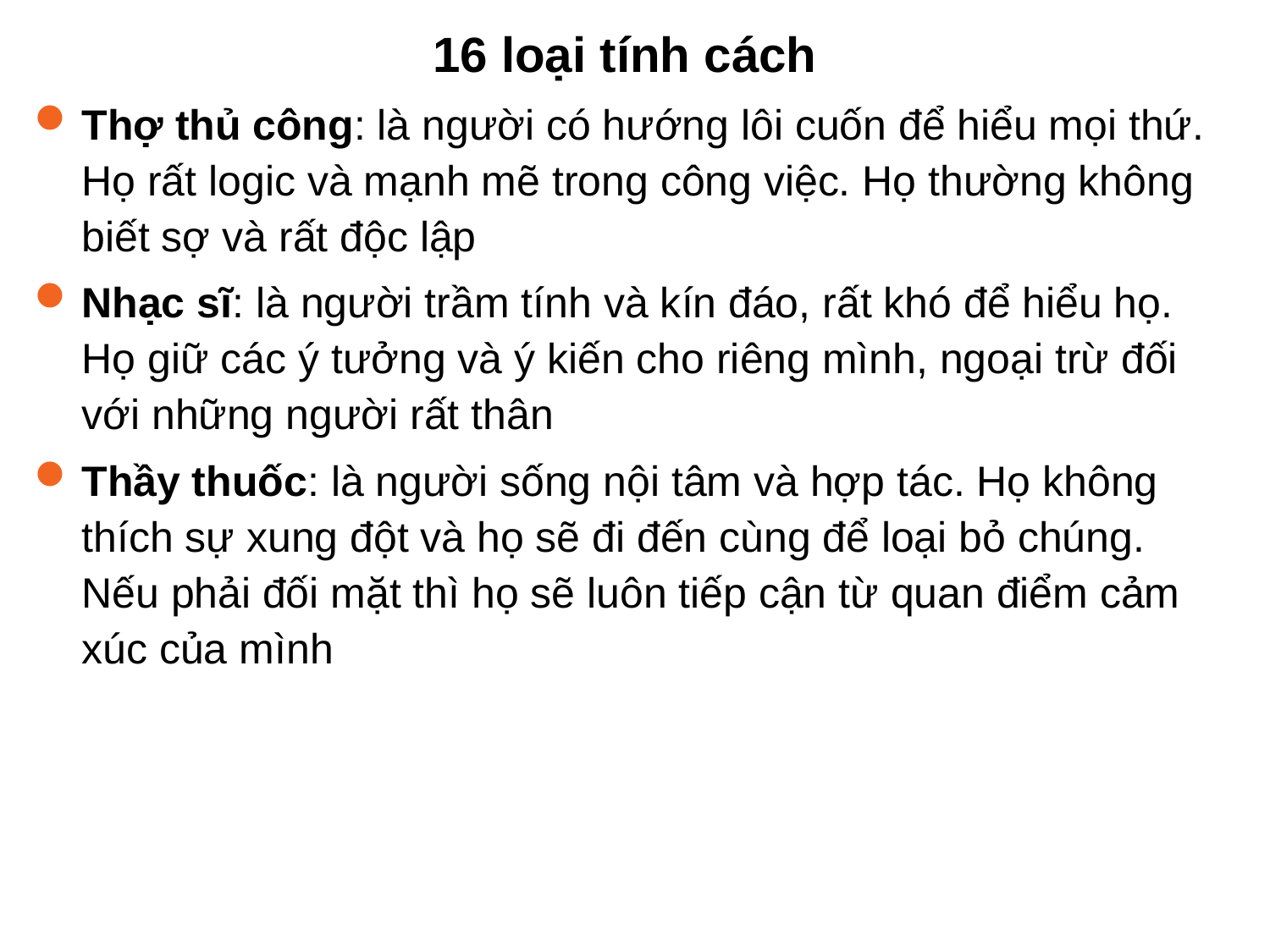

16 loại tính cách
Thợ thủ công: là người có hướng lôi cuốn để hiểu mọi thứ. Họ rất logic và mạnh mẽ trong công việc. Họ thường không biết sợ và rất độc lập
Nhạc sĩ: là người trầm tính và kín đáo, rất khó để hiểu họ. Họ giữ các ý tưởng và ý kiến cho riêng mình, ngoại trừ đối với những người rất thân
Thầy thuốc: là người sống nội tâm và hợp tác. Họ không thích sự xung đột và họ sẽ đi đến cùng để loại bỏ chúng. Nếu phải đối mặt thì họ sẽ luôn tiếp cận từ quan điểm cảm xúc của mình